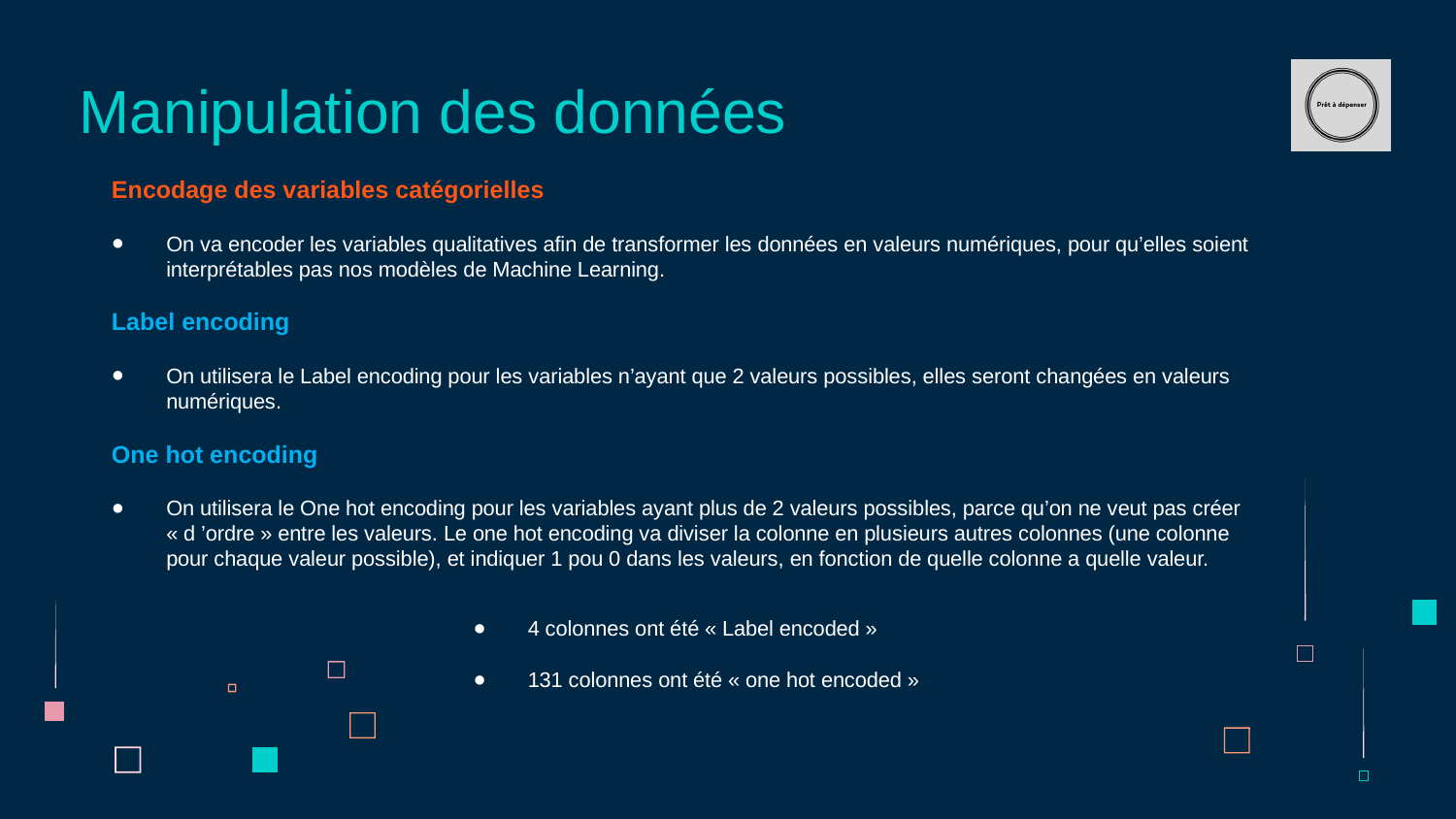

Manipulation des données
Encodage des variables catégorielles

On va encoder les variables qualitatives afin de transformer les données en valeurs numériques, pour qu’elles soient interprétables pas nos modèles de Machine Learning.

Label encoding

On utilisera le Label encoding pour les variables n’ayant que 2 valeurs possibles, elles seront changées en valeurs numériques.

One hot encoding

On utilisera le One hot encoding pour les variables ayant plus de 2 valeurs possibles, parce qu’on ne veut pas créer « d ’ordre » entre les valeurs. Le one hot encoding va diviser la colonne en plusieurs autres colonnes (une colonne pour chaque valeur possible), et indiquer 1 pou 0 dans les valeurs, en fonction de quelle colonne a quelle valeur.

4 colonnes ont été « Label encoded »

131 colonnes ont été « one hot encoded »